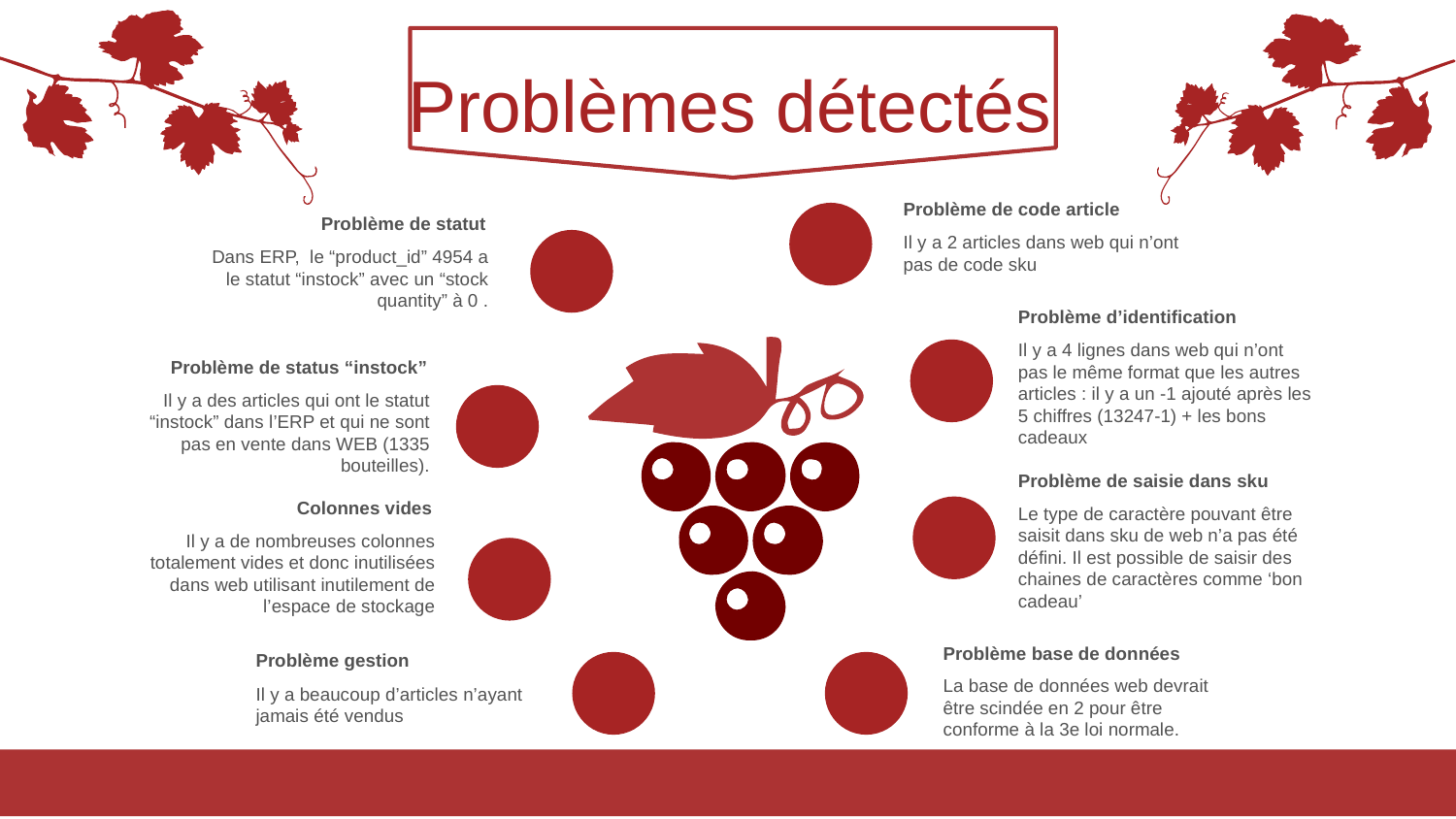

Problèmes détectés
Problème de code article
Il y a 2 articles dans web qui n’ont pas de code sku

Problème de statut
Dans ERP,  le “product_id” 4954 a le statut “instock” avec un “stock quantity” à 0 .

Problème d’identification
Il y a 4 lignes dans web qui n’ont pas le même format que les autres articles : il y a un -1 ajouté après les 5 chiffres (13247-1) + les bons cadeaux

Problème de status “instock”
Il y a des articles qui ont le statut “instock” dans l’ERP et qui ne sont pas en vente dans WEB (1335 bouteilles).

Problème de saisie dans sku
Le type de caractère pouvant être saisit dans sku de web n’a pas été défini. Il est possible de saisir des chaines de caractères comme ‘bon  cadeau’
Colonnes vides
Il y a de nombreuses colonnes totalement vides et donc inutilisées dans web utilisant inutilement de l’espace de stockage

Problème base de données
La base de données web devrait être scindée en 2 pour être conforme à la 3e loi normale.
Problème gestion
Il y a beaucoup d’articles n’ayant jamais été vendus